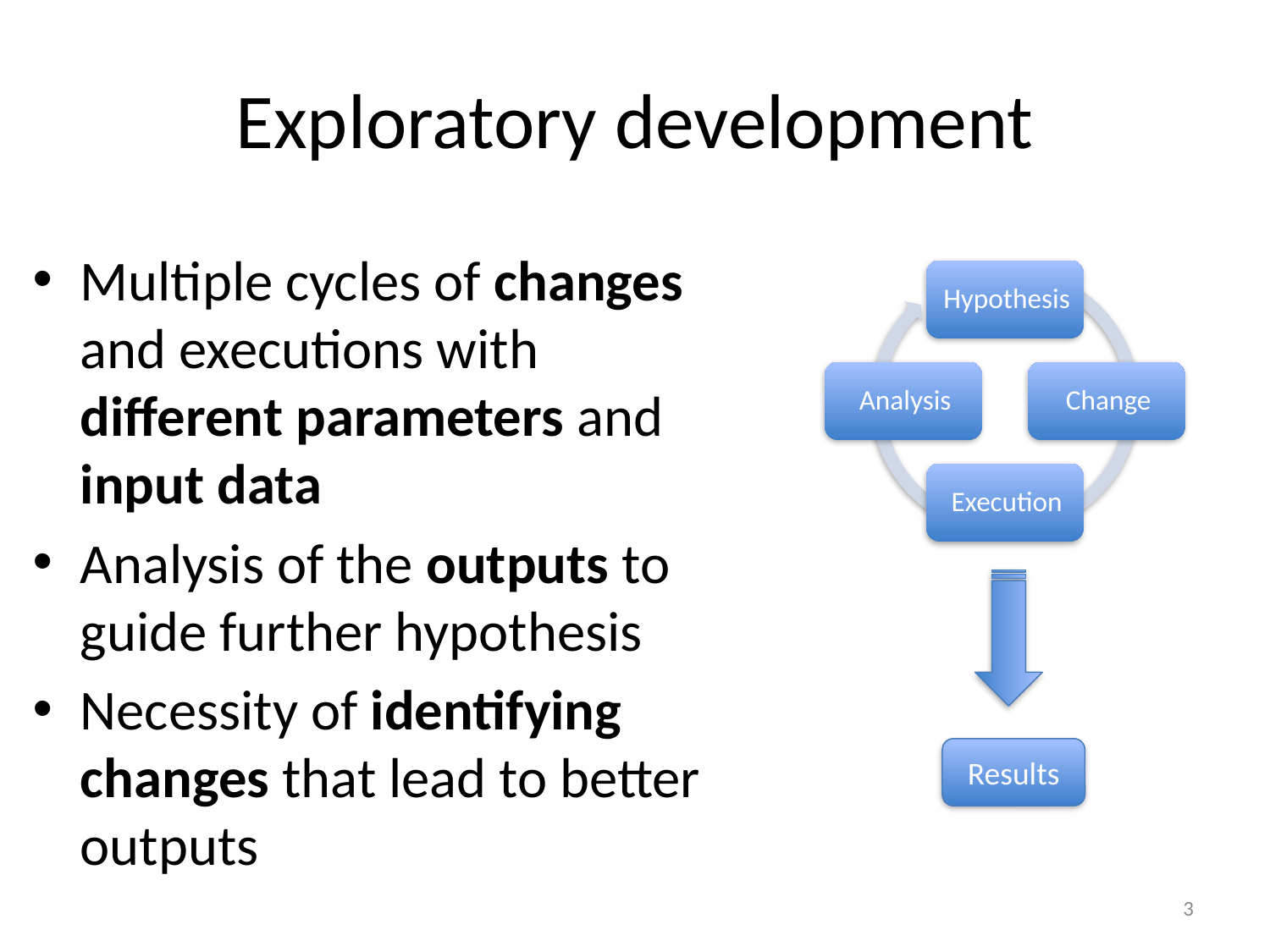

# Exploratory development
Multiple cycles of changes and executions with different parameters and input data
Analysis of the outputs to guide further hypothesis
Necessity of identifying changes that lead to better outputs
Hypothesis
Change
Execution
Analysis

Results
3